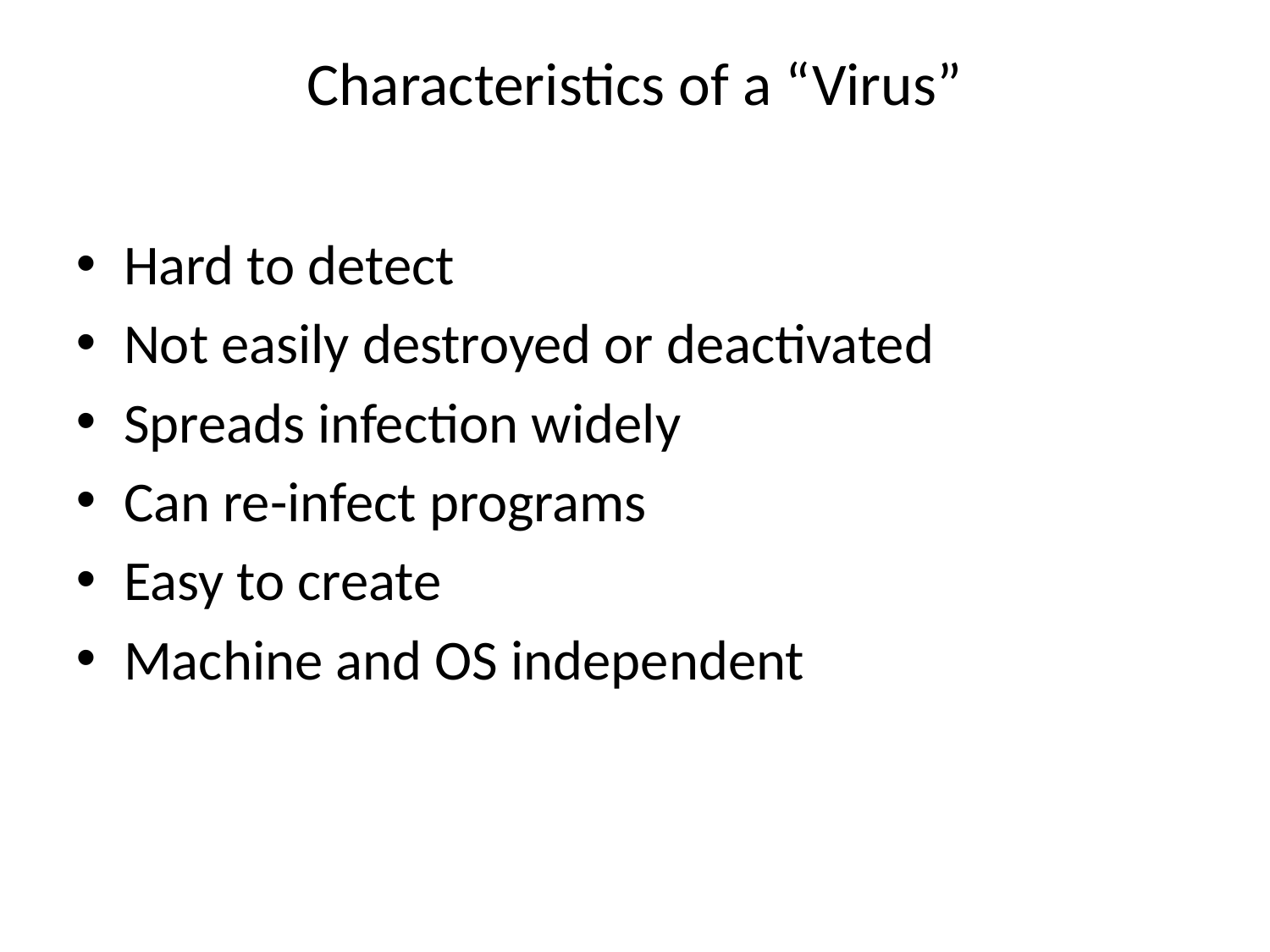

Characteristics of a “Virus”
Hard to detect
Not easily destroyed or deactivated
Spreads infection widely
Can re-infect programs
Easy to create
Machine and OS independent